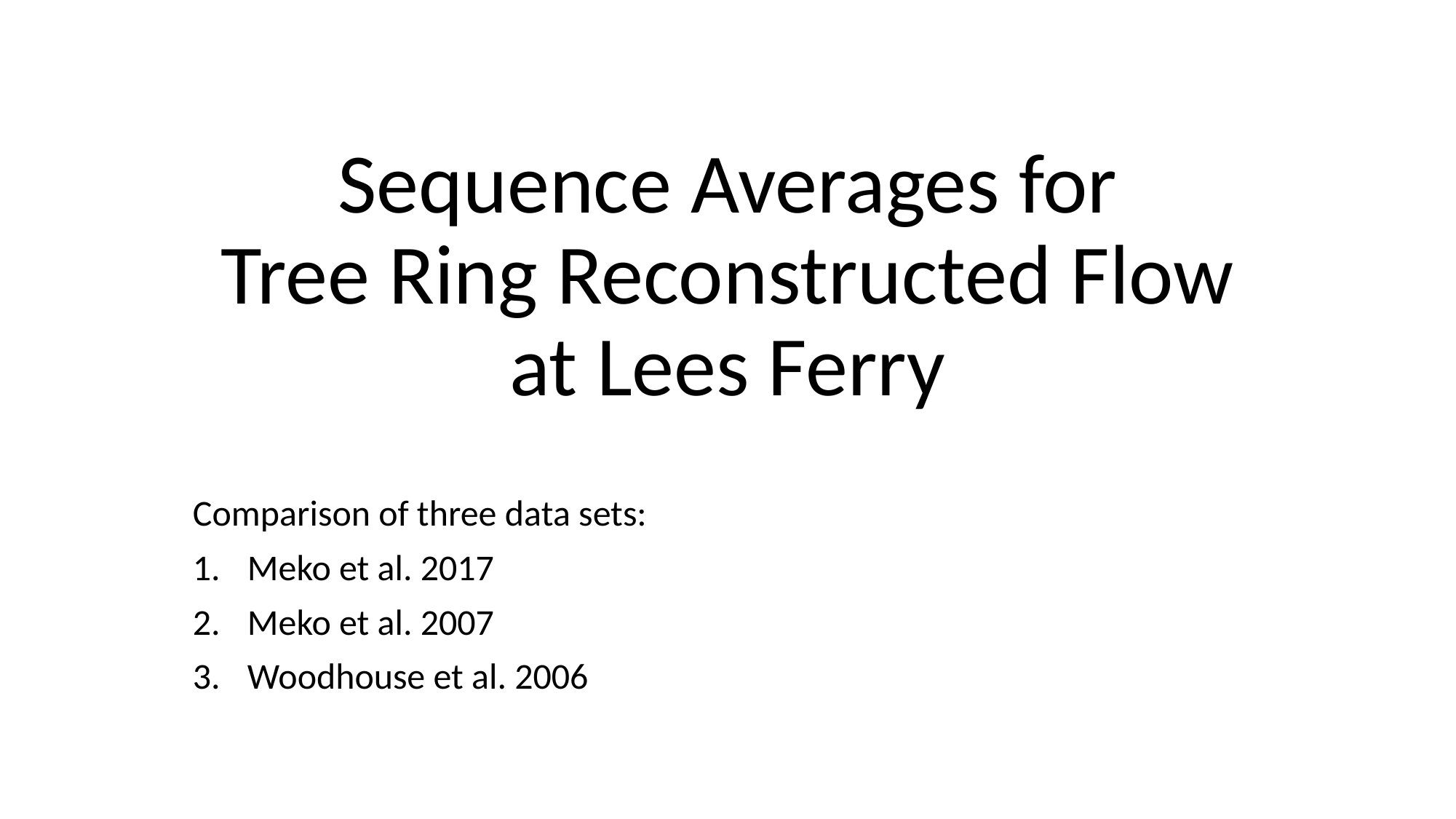

# Sequence Averages for Tree Ring Reconstructed Flow at Lees Ferry

Comparison of three data sets:
Meko et al. 2017
Meko et al. 2007
Woodhouse et al. 2006